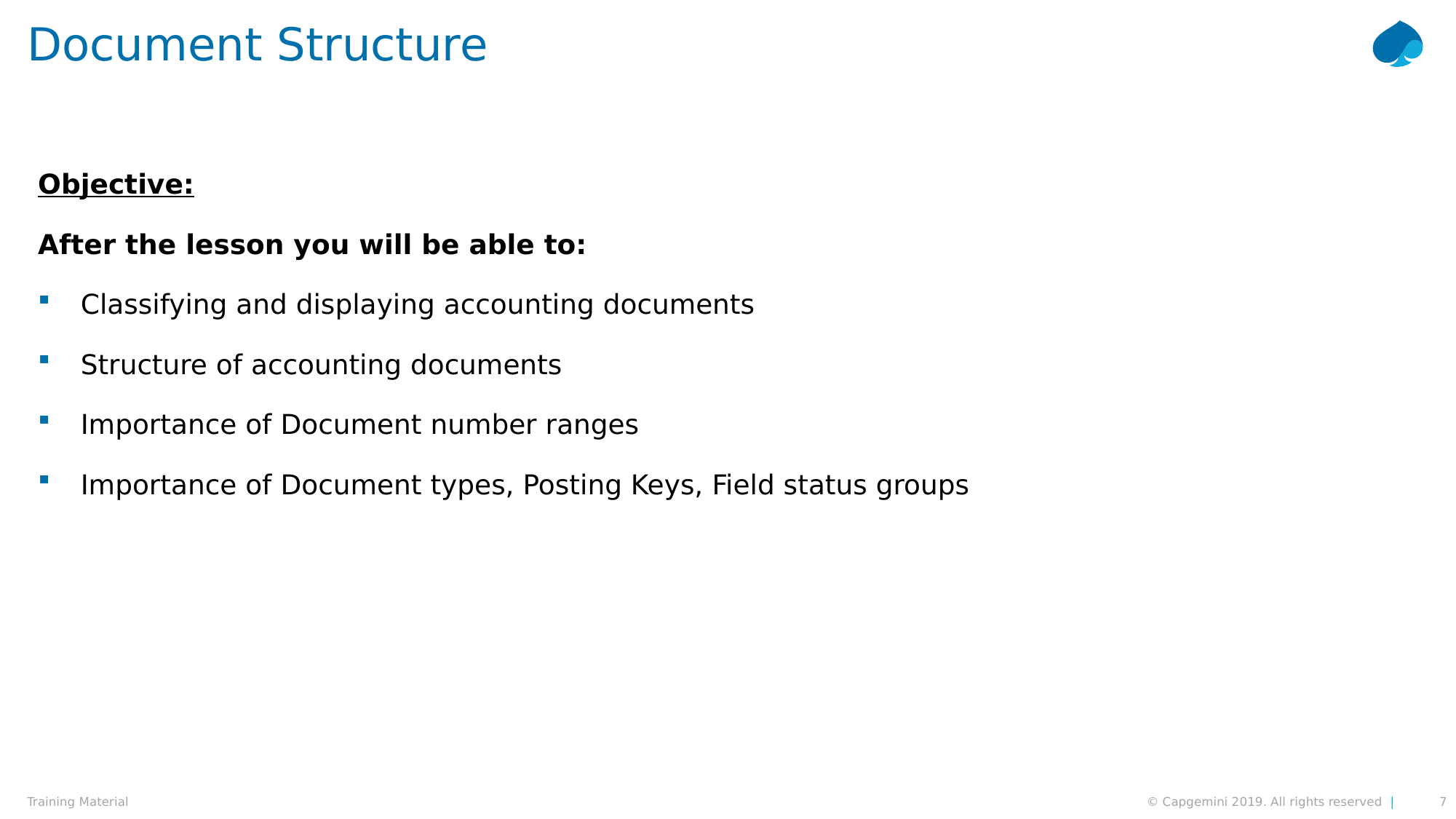

# Document Structure
Objective:
After the lesson you will be able to:
Classifying and displaying accounting documents
Structure of accounting documents
Importance of Document number ranges
Importance of Document types, Posting Keys, Field status groups